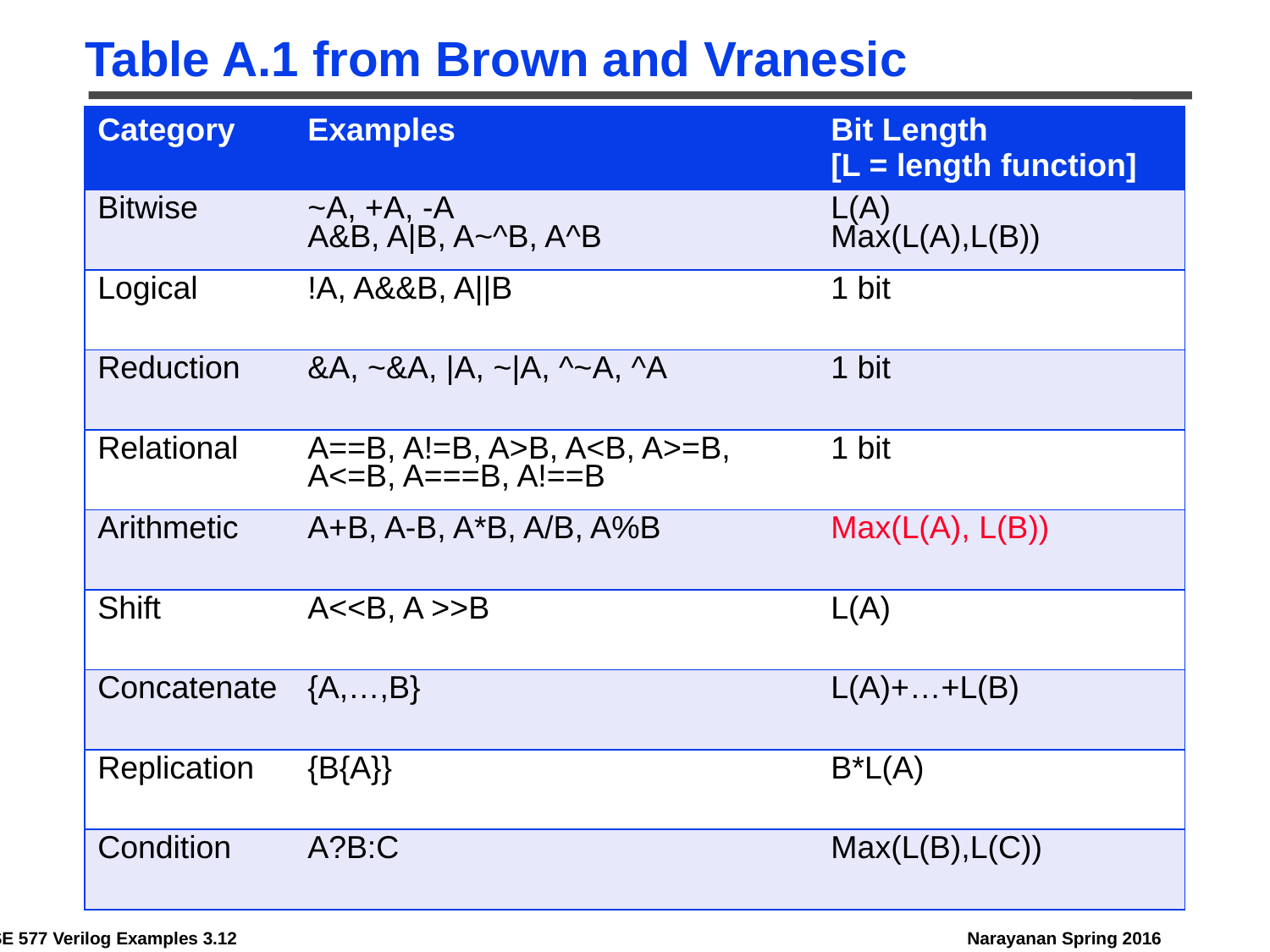

# Table A.1 from Brown and Vranesic
| Category | Examples | Bit Length [L = length function] |
| --- | --- | --- |
| Bitwise | ~A, +A, -A A&B, A|B, A~^B, A^B | L(A) Max(L(A),L(B)) |
| Logical | !A, A&&B, A||B | 1 bit |
| Reduction | &A, ~&A, |A, ~|A, ^~A, ^A | 1 bit |
| Relational | A==B, A!=B, A>B, A<B, A>=B, A<=B, A===B, A!==B | 1 bit |
| Arithmetic | A+B, A-B, A\*B, A/B, A%B | Max(L(A), L(B)) |
| Shift | A<<B, A >>B | L(A) |
| Concatenate | {A,…,B} | L(A)+…+L(B) |
| Replication | {B{A}} | B\*L(A) |
| Condition | A?B:C | Max(L(B),L(C)) |